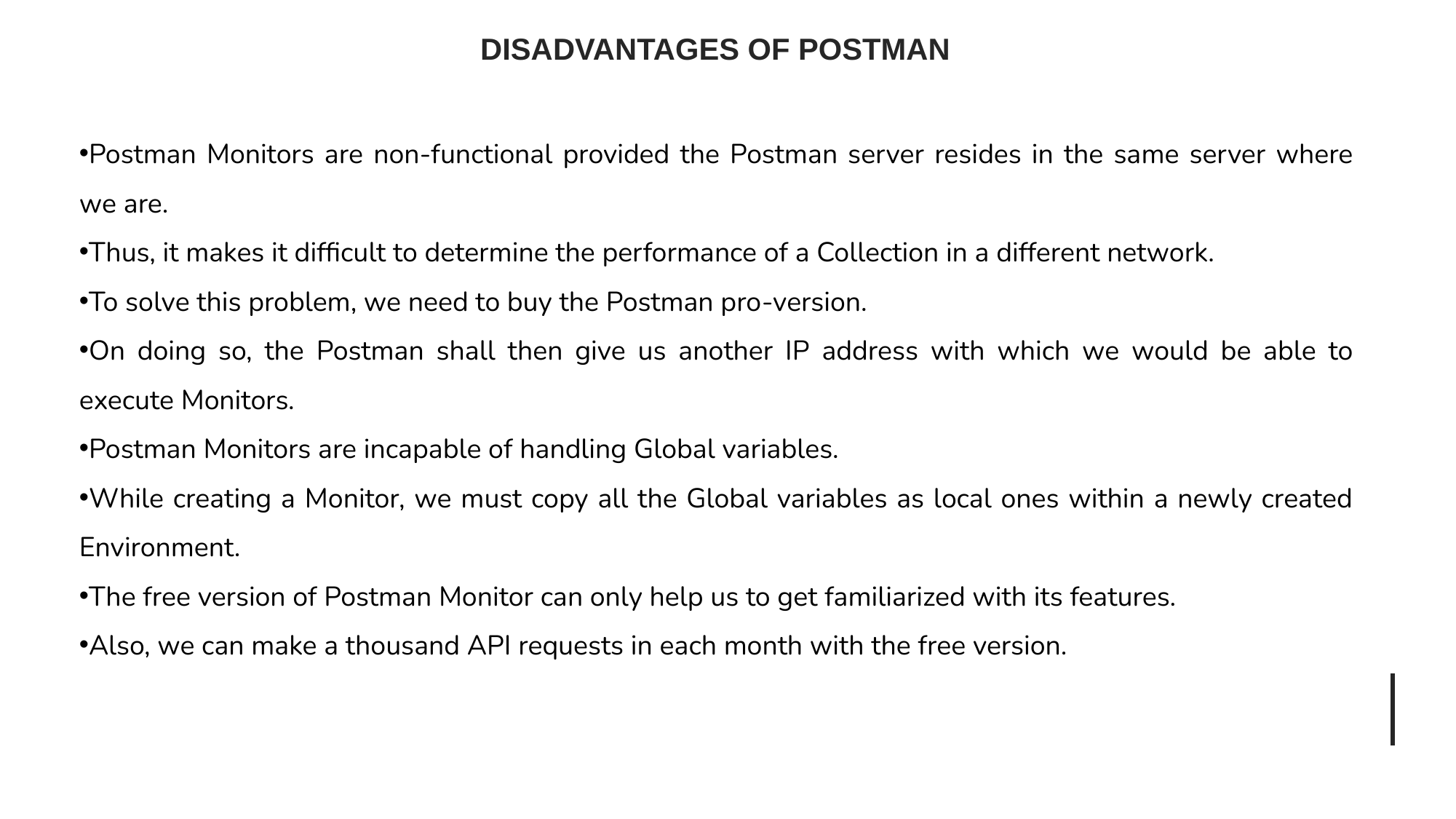

DISADVANTAGES OF POSTMAN
Postman Monitors are non-functional provided the Postman server resides in the same server where we are.
Thus, it makes it difficult to determine the performance of a Collection in a different network.
To solve this problem, we need to buy the Postman pro-version.
On doing so, the Postman shall then give us another IP address with which we would be able to execute Monitors.
Postman Monitors are incapable of handling Global variables.
While creating a Monitor, we must copy all the Global variables as local ones within a newly created Environment.
The free version of Postman Monitor can only help us to get familiarized with its features.
Also, we can make a thousand API requests in each month with the free version.